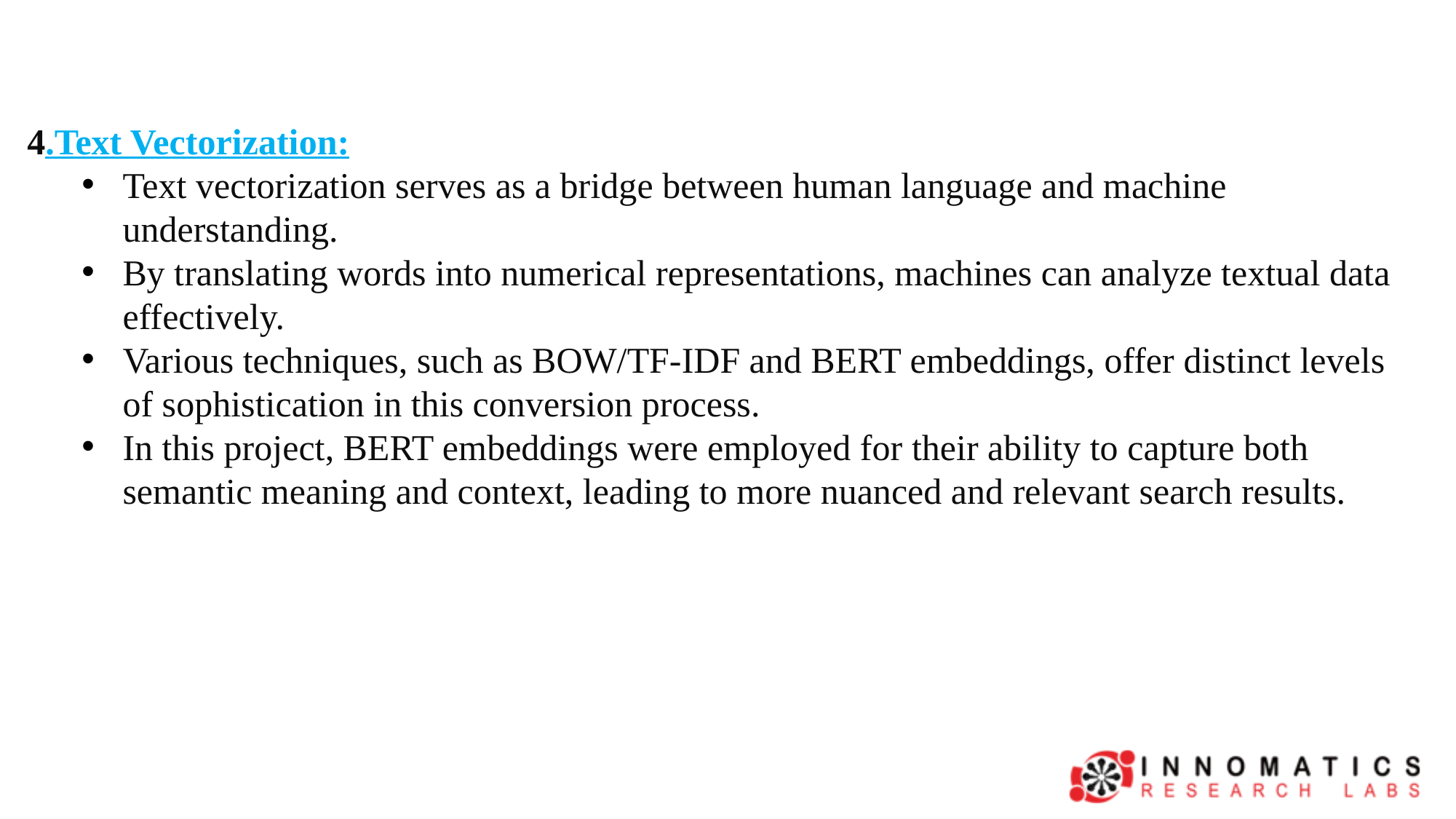

4.Text Vectorization:
Text vectorization serves as a bridge between human language and machine understanding.
By translating words into numerical representations, machines can analyze textual data effectively.
Various techniques, such as BOW/TF-IDF and BERT embeddings, offer distinct levels of sophistication in this conversion process.
In this project, BERT embeddings were employed for their ability to capture both semantic meaning and context, leading to more nuanced and relevant search results.